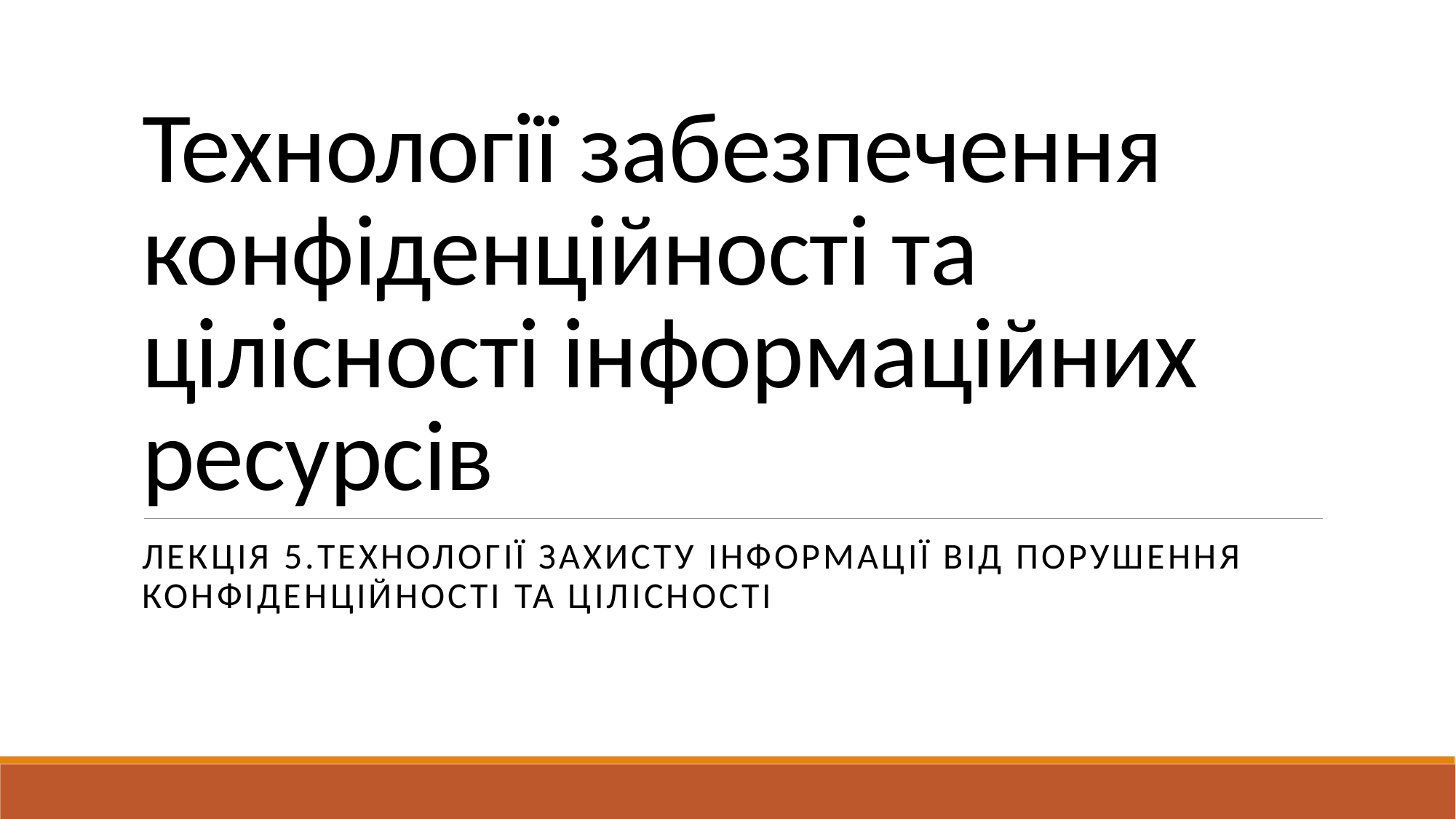

# Технології забезпечення конфіденційності та цілісності інформаційних ресурсів
ЛЕКЦІЯ 5.ТЕХНОЛОГІЇ ЗАХИСТУ ІНФОРМАЦІЇ ВІД ПОРУШЕННЯ КОНФІДЕНЦІЙНОСТІ ТА ЦІЛІСНОСТІ